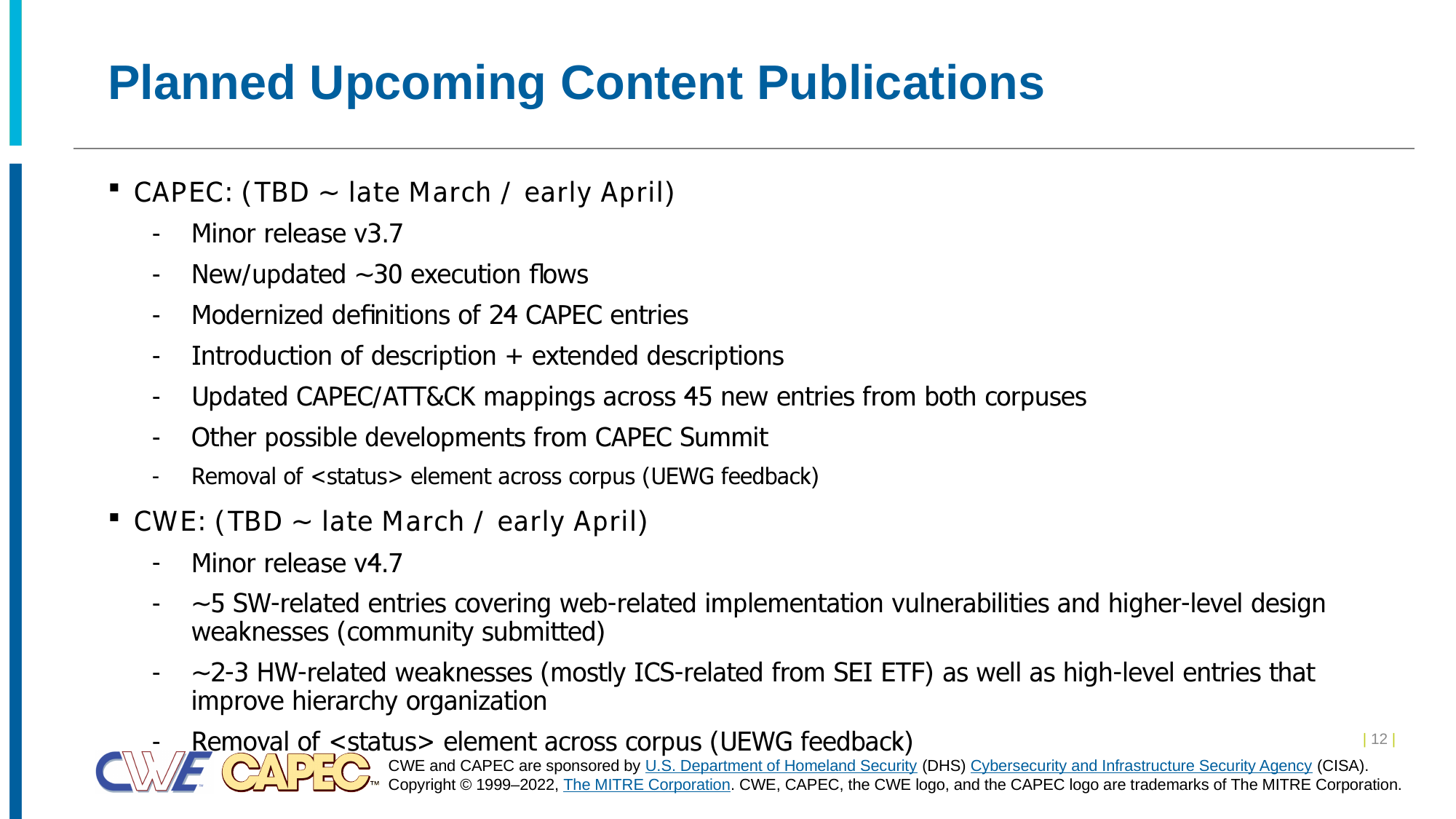

# Planned Upcoming Content Publications
CAPEC: (TBD ~ late March / early April)
Minor release v3.7
New/updated ~30 execution flows
Modernized definitions of 24 CAPEC entries
Introduction of description + extended descriptions
Updated CAPEC/ATT&CK mappings across 45 new entries from both corpuses
Other possible developments from CAPEC Summit
Removal of <status> element across corpus (UEWG feedback)
CWE: (TBD ~ late March / early April)
Minor release v4.7
~5 SW-related entries covering web-related implementation vulnerabilities and higher-level design weaknesses (community submitted)
~2-3 HW-related weaknesses (mostly ICS-related from SEI ETF) as well as high-level entries that improve hierarchy organization
Removal of <status> element across corpus (UEWG feedback)
| 12 |